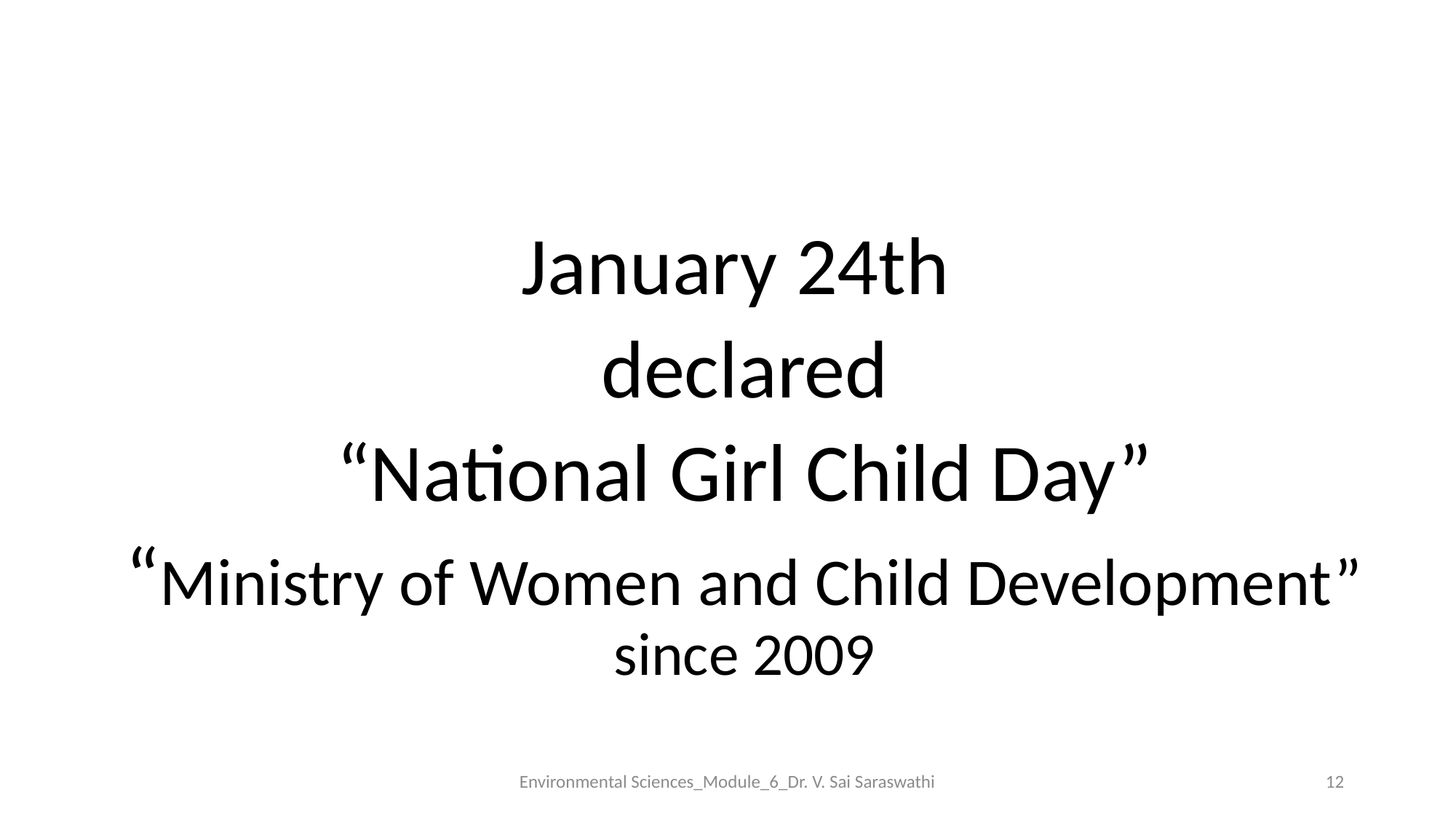

#
January 24th
declared
“National Girl Child Day”
“Ministry of Women and Child Development” since 2009
Environmental Sciences_Module_6_Dr. V. Sai Saraswathi
12